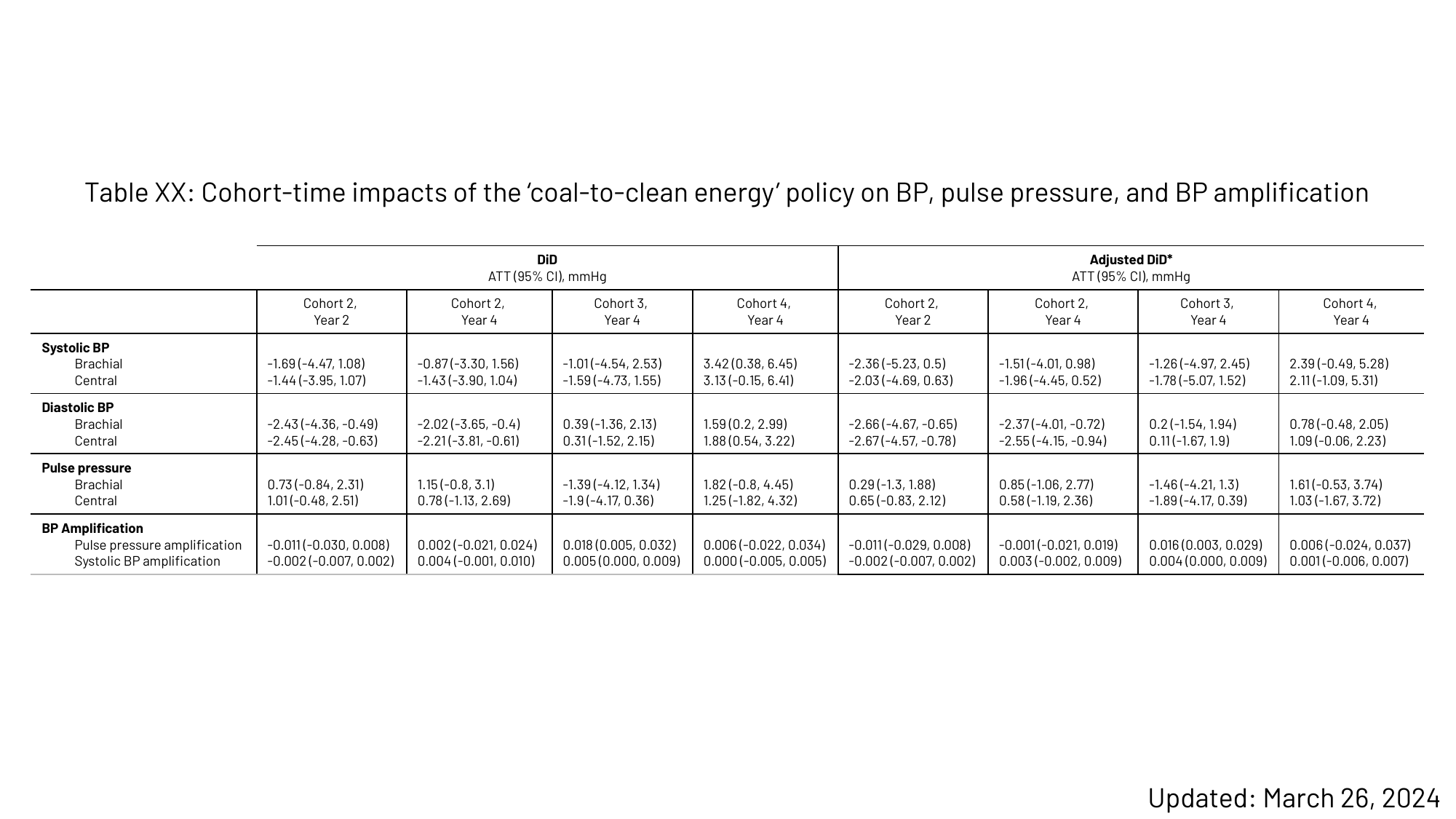

Table XX: Cohort-time impacts of the ‘coal-to-clean energy’ policy on BP, pulse pressure, and BP amplification
|  | DiD ATT (95% CI), mmHg |  |  |  | Adjusted DiD\* ATT (95% CI), mmHg |  |  |  |
| --- | --- | --- | --- | --- | --- | --- | --- | --- |
|  | Cohort 2, Year 2 | Cohort 2, Year 4 | Cohort 3, Year 4 | Cohort 4, Year 4 | Cohort 2, Year 2 | Cohort 2, Year 4 | Cohort 3, Year 4 | Cohort 4, Year 4 |
| Systolic BP Brachial Central | -1.69 (-4.47, 1.08) -1.44 (-3.95, 1.07) | -0.87 (-3.30, 1.56) -1.43 (-3.90, 1.04) | -1.01 (-4.54, 2.53) -1.59 (-4.73, 1.55) | 3.42 (0.38, 6.45) 3.13 (-0.15, 6.41) | -2.36 (-5.23, 0.5) -2.03 (-4.69, 0.63) | -1.51 (-4.01, 0.98) -1.96 (-4.45, 0.52) | -1.26 (-4.97, 2.45) -1.78 (-5.07, 1.52) | 2.39 (-0.49, 5.28) 2.11 (-1.09, 5.31) |
| Diastolic BP Brachial Central | -2.43 (-4.36, -0.49) -2.45 (-4.28, -0.63) | -2.02 (-3.65, -0.4) -2.21 (-3.81, -0.61) | 0.39 (-1.36, 2.13) 0.31 (-1.52, 2.15) | 1.59 (0.2, 2.99) 1.88 (0.54, 3.22) | -2.66 (-4.67, -0.65) -2.67 (-4.57, -0.78) | -2.37 (-4.01, -0.72) -2.55 (-4.15, -0.94) | 0.2 (-1.54, 1.94) 0.11 (-1.67, 1.9) | 0.78 (-0.48, 2.05) 1.09 (-0.06, 2.23) |
| Pulse pressure Brachial Central | 0.73 (-0.84, 2.31) 1.01 (-0.48, 2.51) | 1.15 (-0.8, 3.1) 0.78 (-1.13, 2.69) | -1.39 (-4.12, 1.34) -1.9 (-4.17, 0.36) | 1.82 (-0.8, 4.45) 1.25 (-1.82, 4.32) | 0.29 (-1.3, 1.88) 0.65 (-0.83, 2.12) | 0.85 (-1.06, 2.77) 0.58 (-1.19, 2.36) | -1.46 (-4.21, 1.3) -1.89 (-4.17, 0.39) | 1.61 (-0.53, 3.74) 1.03 (-1.67, 3.72) |
| BP Amplification Pulse pressure amplification Systolic BP amplification | -0.011 (-0.030, 0.008) -0.002 (-0.007, 0.002) | 0.002 (-0.021, 0.024) 0.004 (-0.001, 0.010) | 0.018 (0.005, 0.032) 0.005 (0.000, 0.009) | 0.006 (-0.022, 0.034) 0.000 (-0.005, 0.005) | -0.011 (-0.029, 0.008) -0.002 (-0.007, 0.002) | -0.001 (-0.021, 0.019) 0.003 (-0.002, 0.009) | 0.016 (0.003, 0.029) 0.004 (0.000, 0.009) | 0.006 (-0.024, 0.037) 0.001 (-0.006, 0.007) |
Updated: March 26, 2024